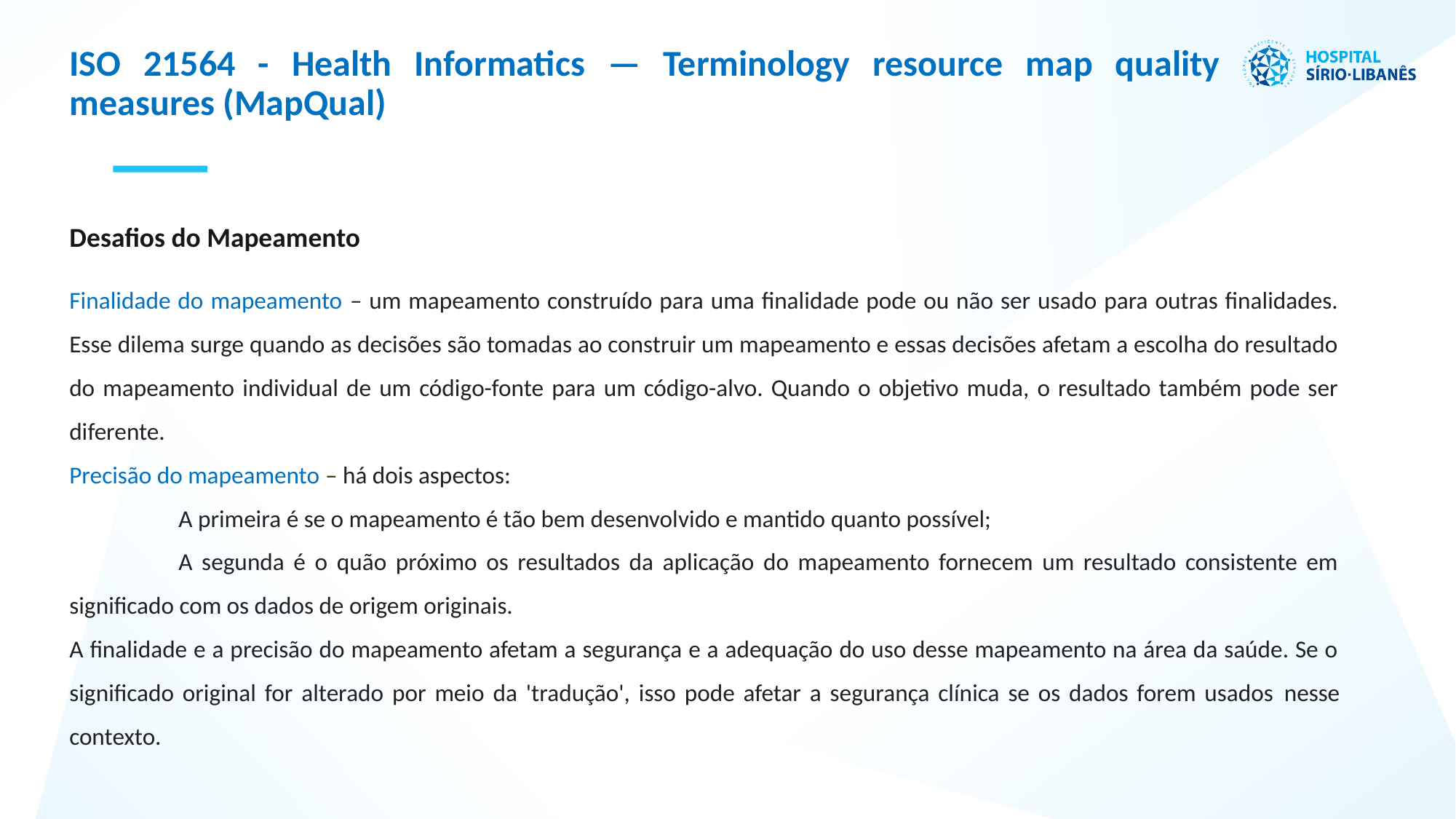

ISO 21564 - Health Informatics — Terminology resource map quality measures (MapQual)

Desafios do Mapeamento
Finalidade do mapeamento – um mapeamento construído para uma finalidade pode ou não ser usado para outras finalidades. Esse dilema surge quando as decisões são tomadas ao construir um mapeamento e essas decisões afetam a escolha do resultado do mapeamento individual de um código-fonte para um código-alvo. Quando o objetivo muda, o resultado também pode ser diferente.
Precisão do mapeamento – há dois aspectos:
	A primeira é se o mapeamento é tão bem desenvolvido e mantido quanto possível;
	A segunda é o quão próximo os resultados da aplicação do mapeamento fornecem um resultado consistente em significado com os dados de origem originais.
A finalidade e a precisão do mapeamento afetam a segurança e a adequação do uso desse mapeamento na área da saúde. Se o significado original for alterado por meio da 'tradução', isso pode afetar a segurança clínica se os dados forem usados ​​nesse contexto.